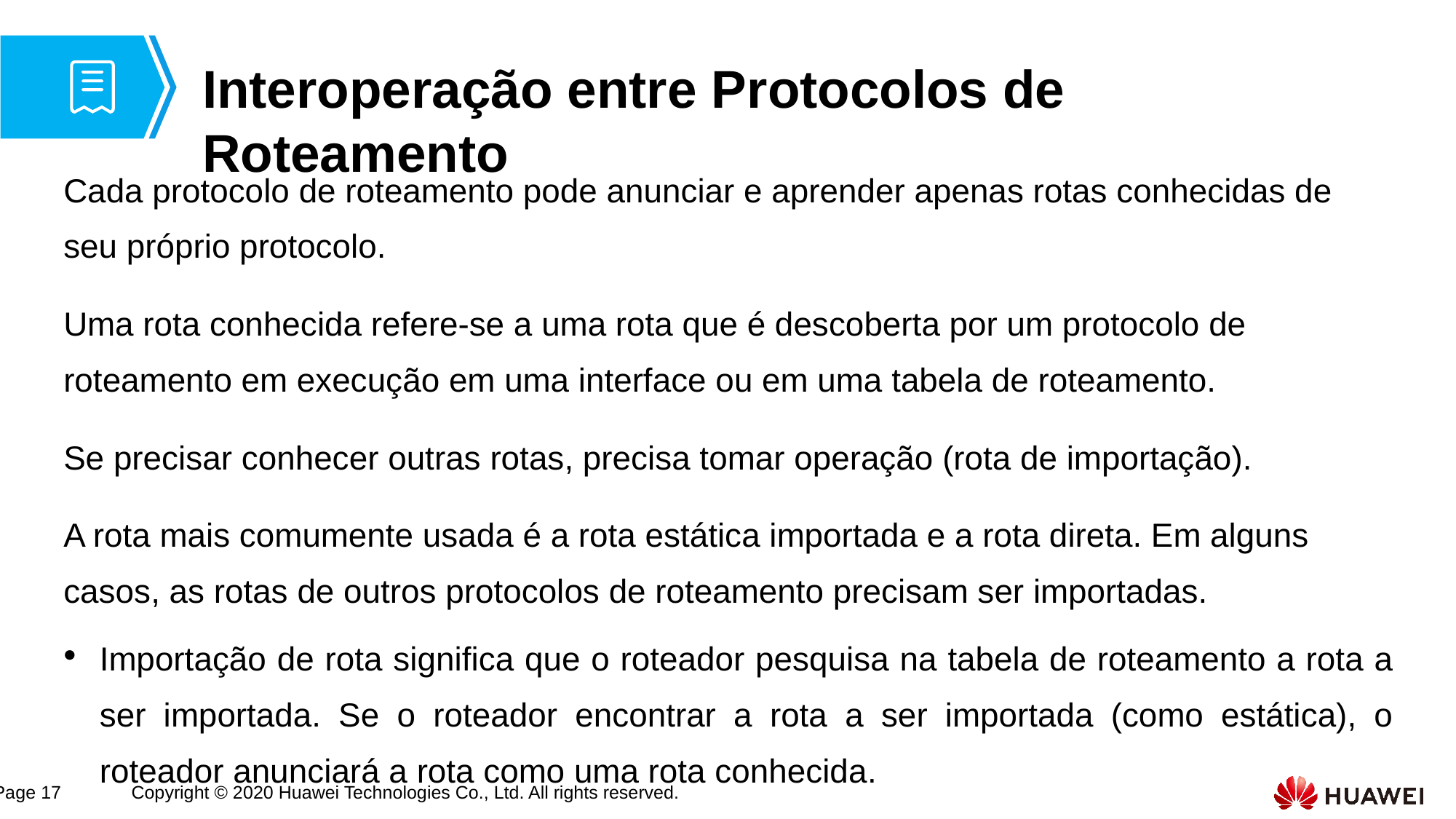

# Interoperação entre Protocolos de Roteamento

Cada protocolo de roteamento pode anunciar e aprender apenas rotas conhecidas de seu próprio protocolo.
Uma rota conhecida refere-se a uma rota que é descoberta por um protocolo de roteamento em execução em uma interface ou em uma tabela de roteamento.
Se precisar conhecer outras rotas, precisa tomar operação (rota de importação).
A rota mais comumente usada é a rota estática importada e a rota direta. Em alguns casos, as rotas de outros protocolos de roteamento precisam ser importadas.
Importação de rota significa que o roteador pesquisa na tabela de roteamento a rota a ser importada. Se o roteador encontrar a rota a ser importada (como estática), o roteador anunciará a rota como uma rota conhecida.